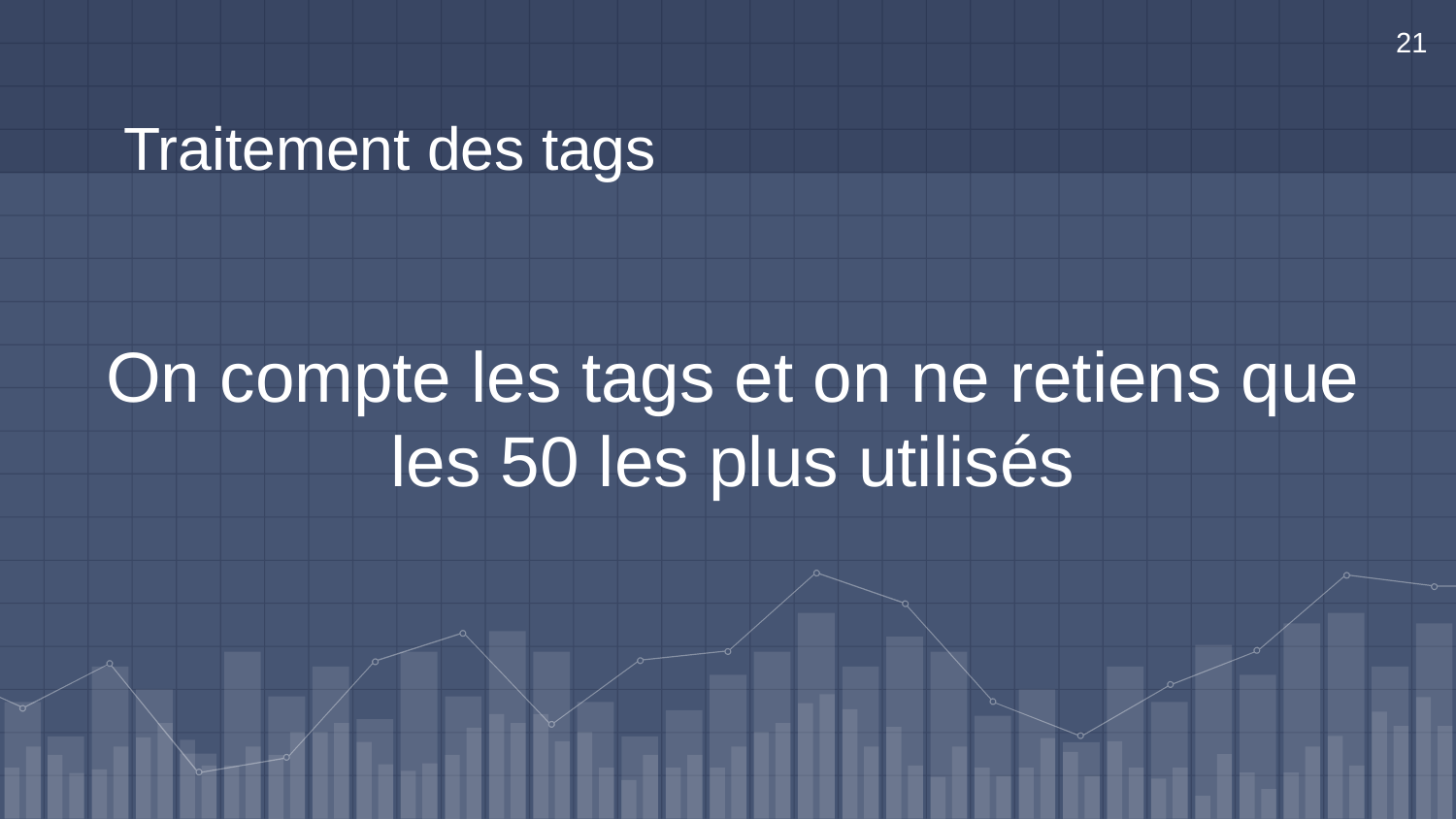

21
# Traitement des tags
On compte les tags et on ne retiens que les 50 les plus utilisés